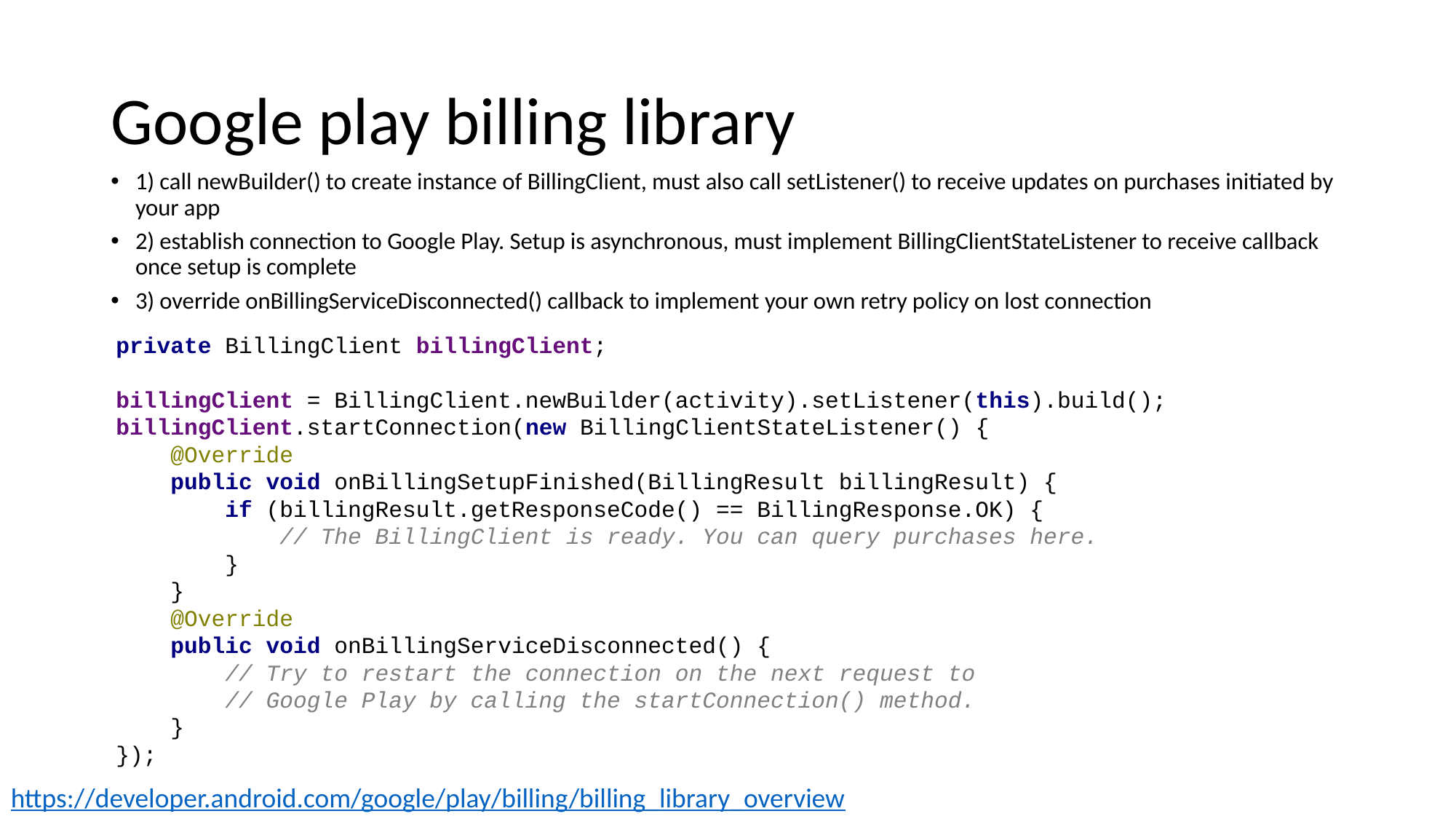

# Google play billing library
1) call newBuilder() to create instance of BillingClient, must also call setListener() to receive updates on purchases initiated by your app
2) establish connection to Google Play. Setup is asynchronous, must implement BillingClientStateListener to receive callback once setup is complete
3) override onBillingServiceDisconnected() callback to implement your own retry policy on lost connection
private BillingClient billingClient;
billingClient = BillingClient.newBuilder(activity).setListener(this).build();
billingClient.startConnection(new BillingClientStateListener() {
    @Override
    public void onBillingSetupFinished(BillingResult billingResult) {
        if (billingResult.getResponseCode() == BillingResponse.OK) {
            // The BillingClient is ready. You can query purchases here.
        }
    }
    @Override
    public void onBillingServiceDisconnected() {
        // Try to restart the connection on the next request to
        // Google Play by calling the startConnection() method.
    }
});
https://developer.android.com/google/play/billing/billing_library_overview